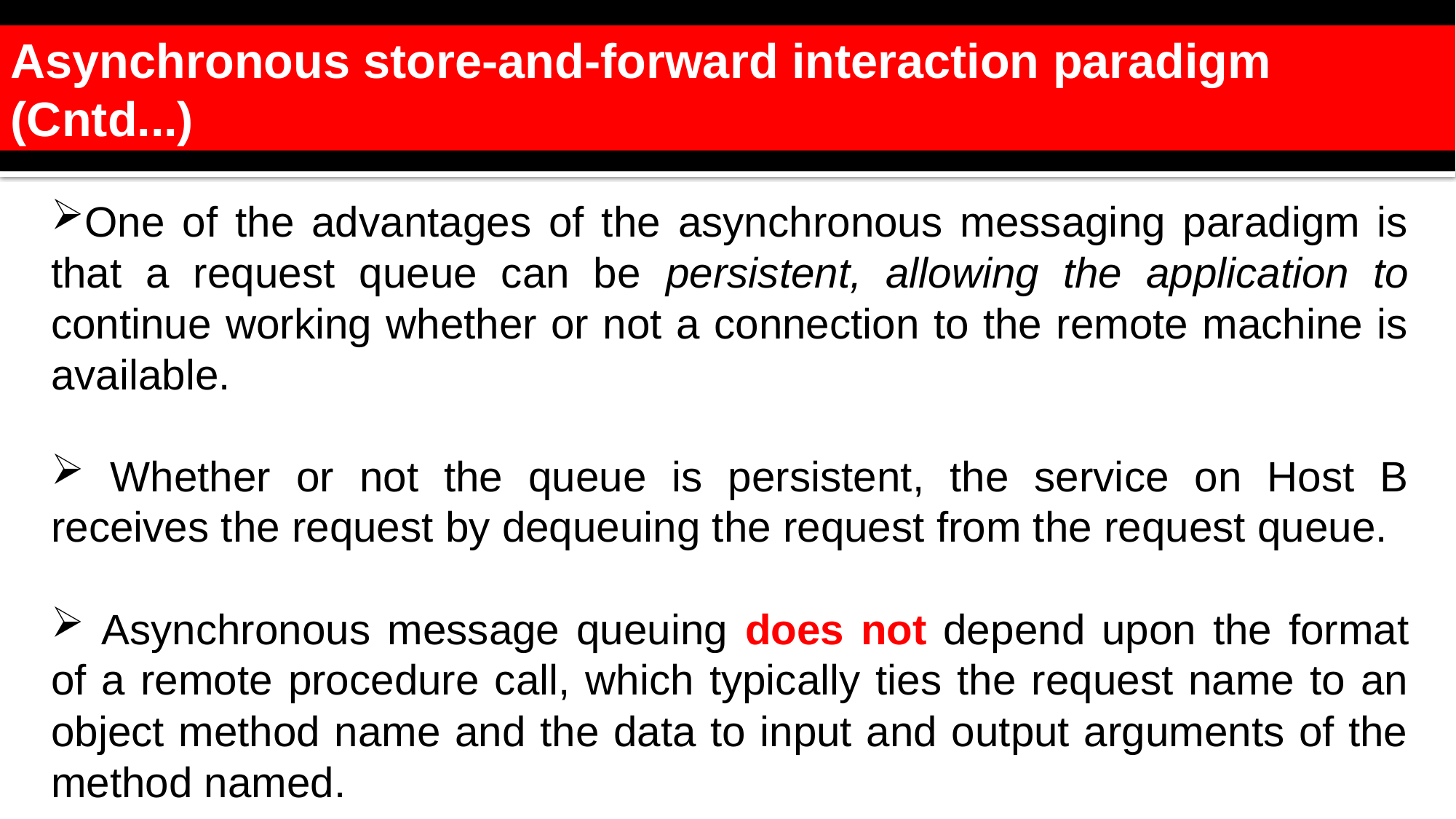

Asynchronous store-and-forward interaction paradigm (Cntd...)

One of the advantages of the asynchronous messaging paradigm is that a request queue can be persistent, allowing the application to continue working whether or not a connection to the remote machine is available.

 Whether or not the queue is persistent, the service on Host B receives the request by dequeuing the request from the request queue.

 Asynchronous message queuing does not depend upon the format of a remote procedure call, which typically ties the request name to an object method name and the data to input and output arguments of the method named.